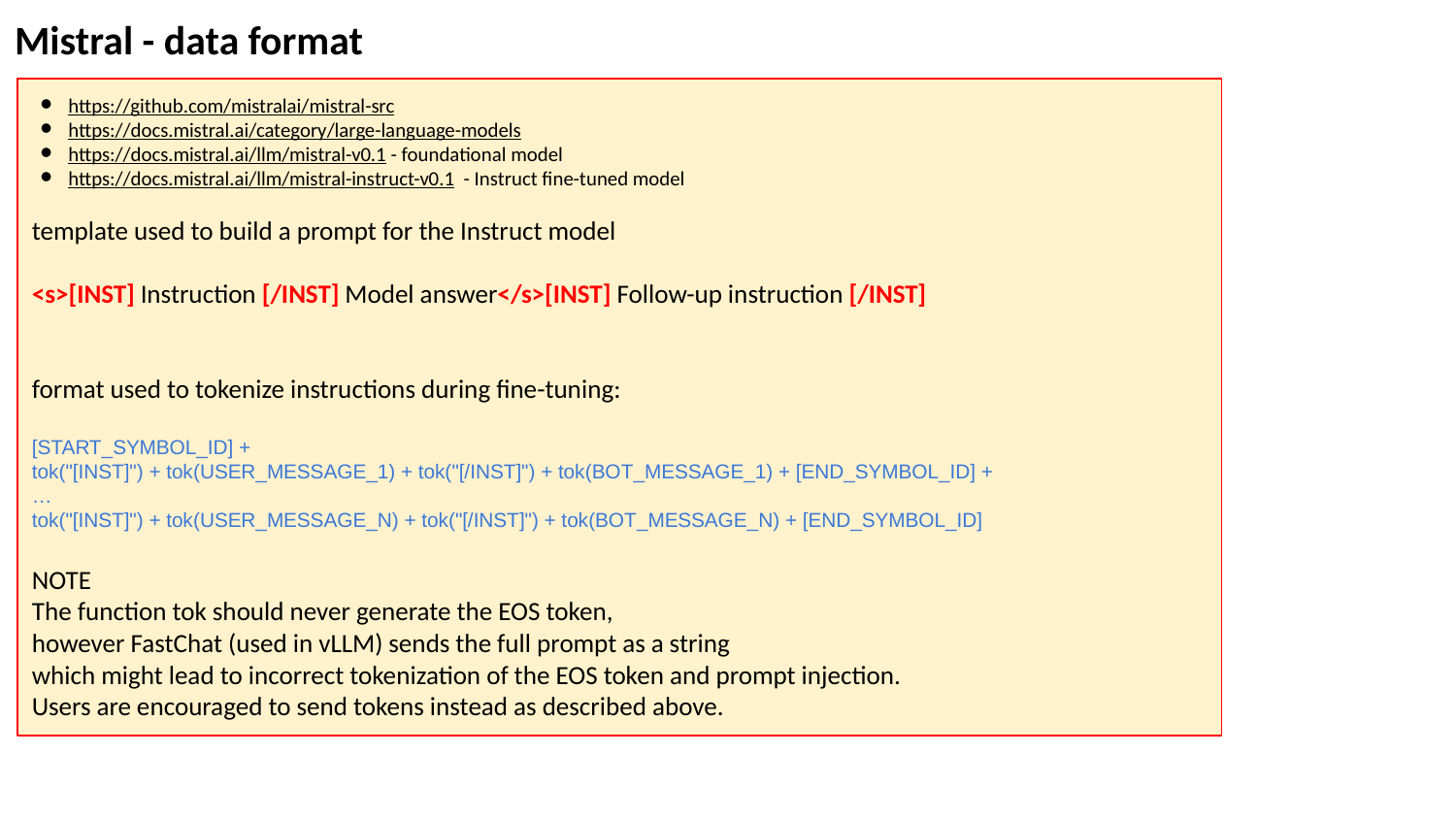

Mistral - data format
https://github.com/mistralai/mistral-src
https://docs.mistral.ai/category/large-language-models
https://docs.mistral.ai/llm/mistral-v0.1 - foundational model
https://docs.mistral.ai/llm/mistral-instruct-v0.1  - Instruct fine-tuned model

template used to build a prompt for the Instruct model

<s>[INST] Instruction [/INST] Model answer</s>[INST] Follow-up instruction [/INST]

format used to tokenize instructions during fine-tuning:

[START_SYMBOL_ID] +
tok("[INST]") + tok(USER_MESSAGE_1) + tok("[/INST]") + tok(BOT_MESSAGE_1) + [END_SYMBOL_ID] +
…
tok("[INST]") + tok(USER_MESSAGE_N) + tok("[/INST]") + tok(BOT_MESSAGE_N) + [END_SYMBOL_ID]

NOTE
The function tok should never generate the EOS token,
however FastChat (used in vLLM) sends the full prompt as a string
which might lead to incorrect tokenization of the EOS token and prompt injection.
Users are encouraged to send tokens instead as described above.